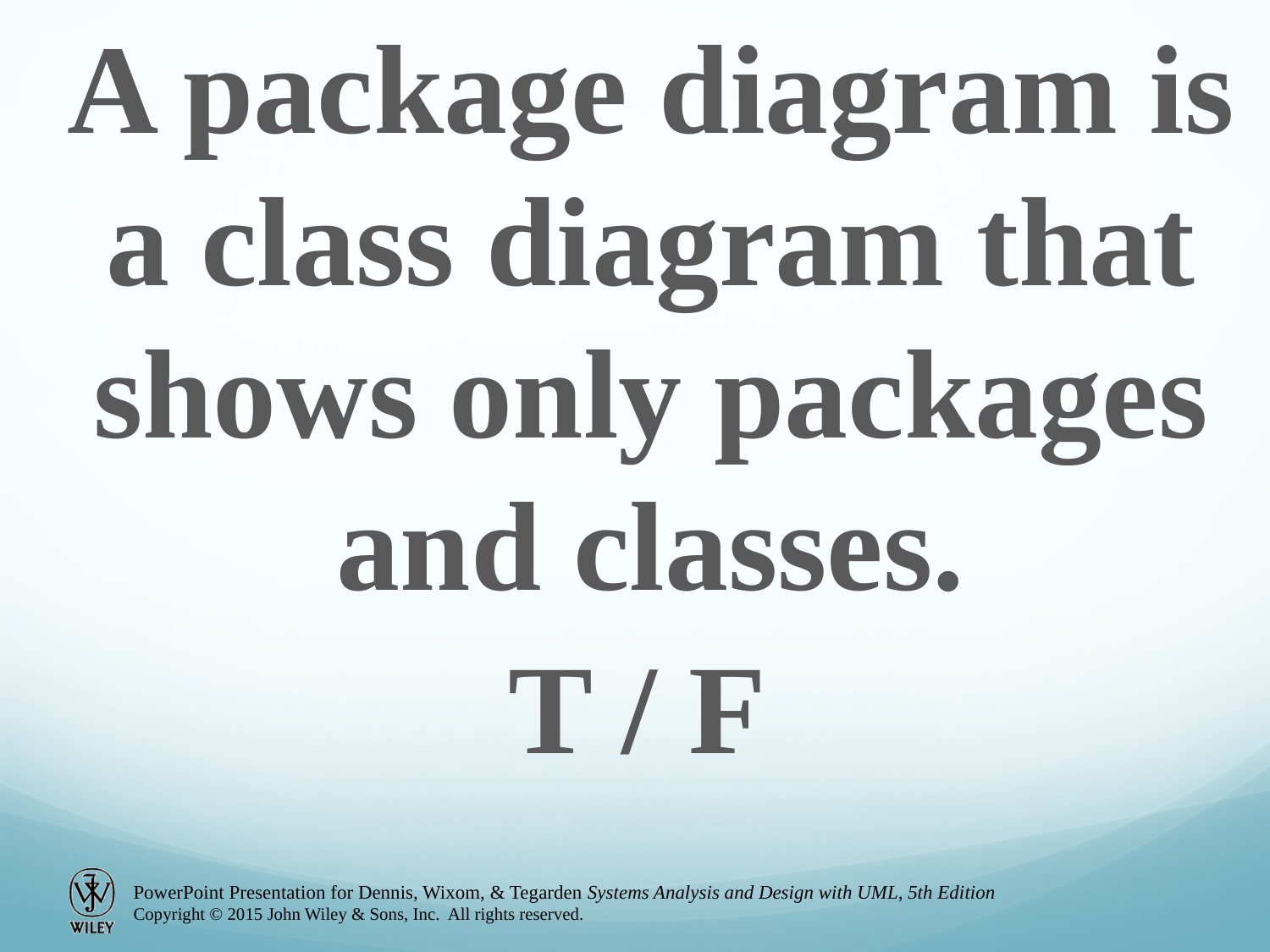

A package diagram is a class diagram that shows only packages and classes.
T / F